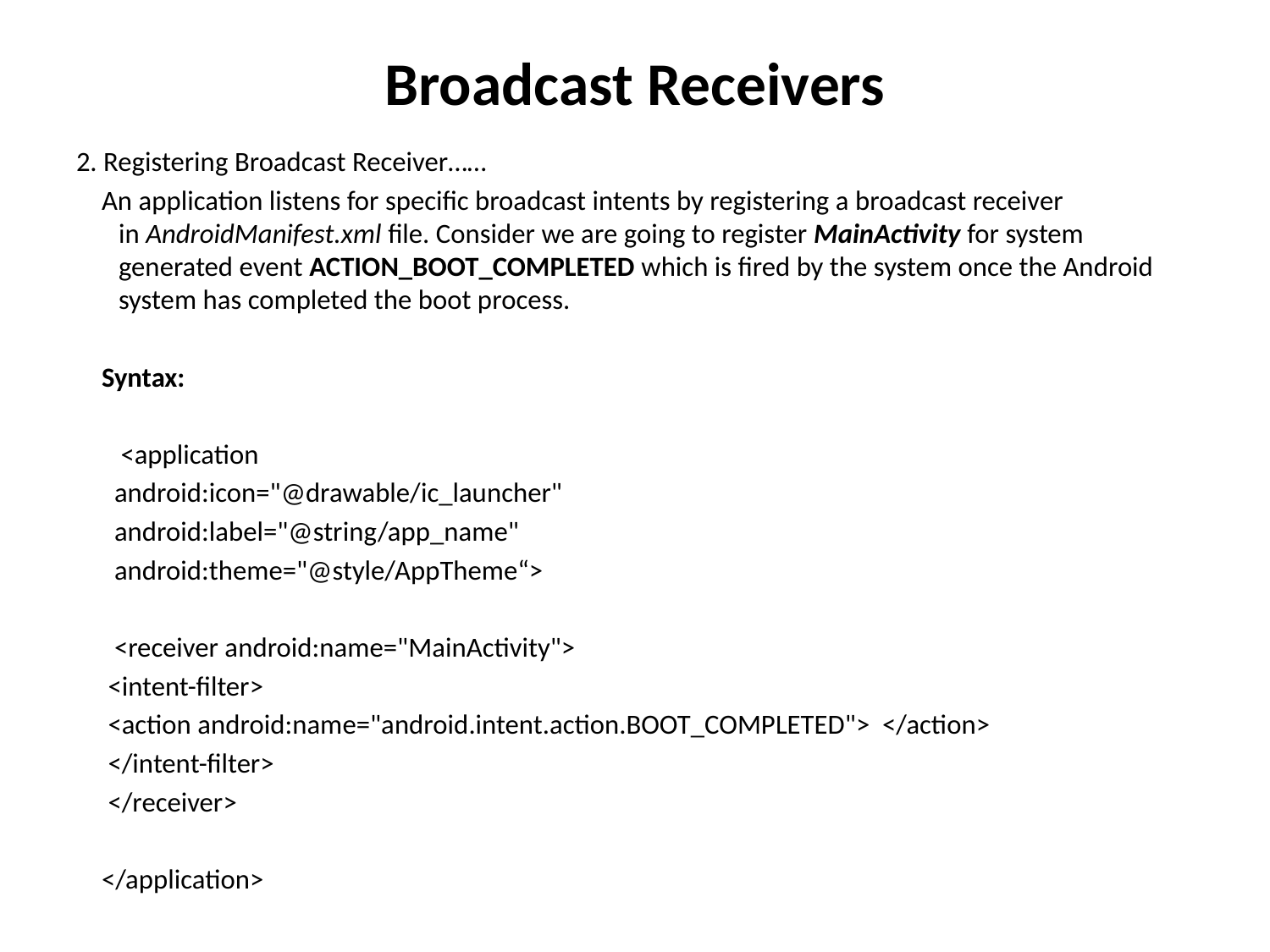

# Broadcast Receivers
2. Registering Broadcast Receiver……
    An application listens for specific broadcast intents by registering a broadcast receiver in AndroidManifest.xml file. Consider we are going to register MainActivity for system generated event ACTION_BOOT_COMPLETED which is fired by the system once the Android system has completed the boot process.

    Syntax:

       <application
      android:icon="@drawable/ic_launcher"
      android:label="@string/app_name"
      android:theme="@style/AppTheme“>

      <receiver android:name="MainActivity">
     <intent-filter>
     <action android:name="android.intent.action.BOOT_COMPLETED">  </action>
     </intent-filter>
     </receiver>

    </application>